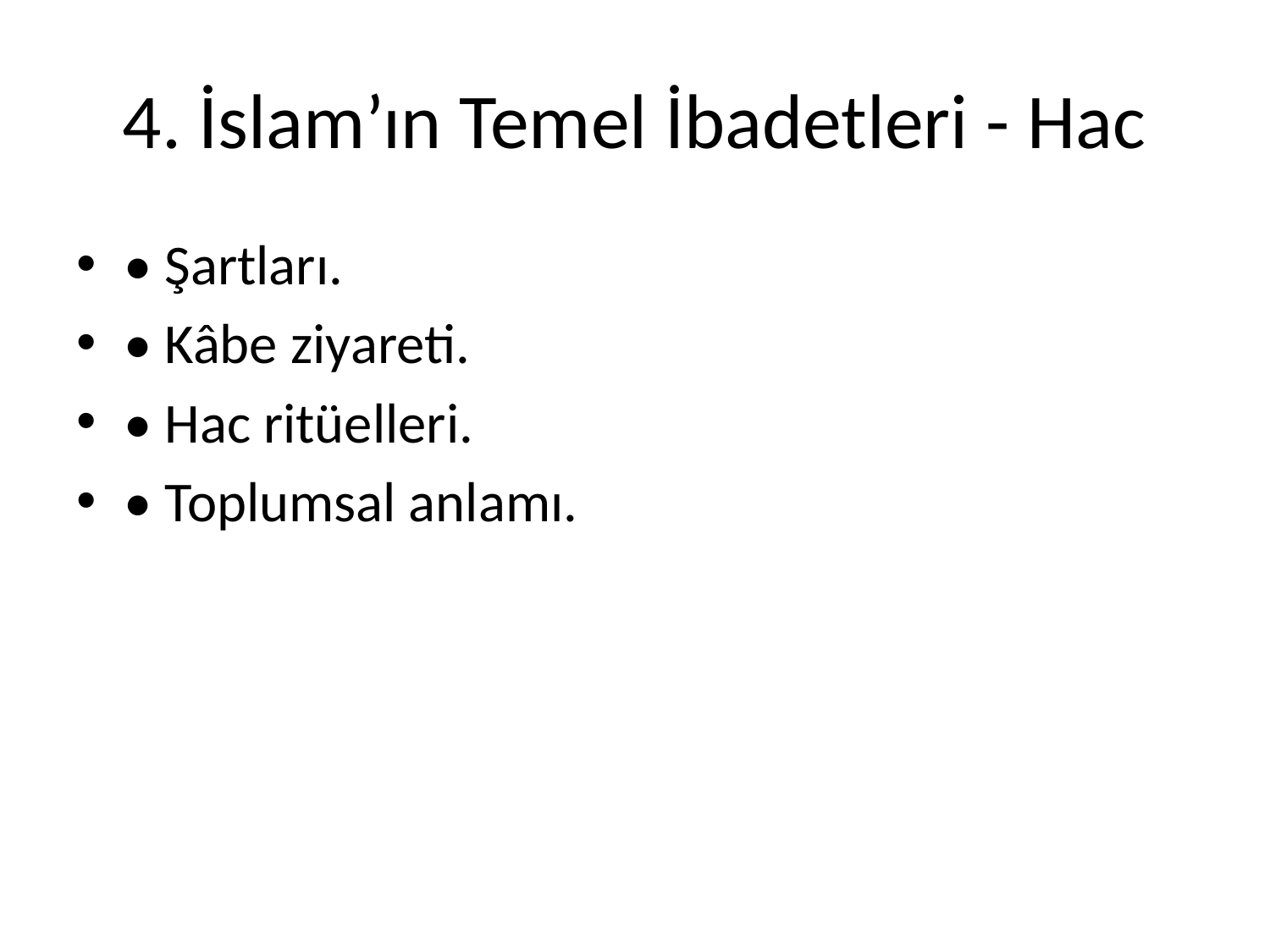

# 4. İslam’ın Temel İbadetleri - Hac
• Şartları.
• Kâbe ziyareti.
• Hac ritüelleri.
• Toplumsal anlamı.